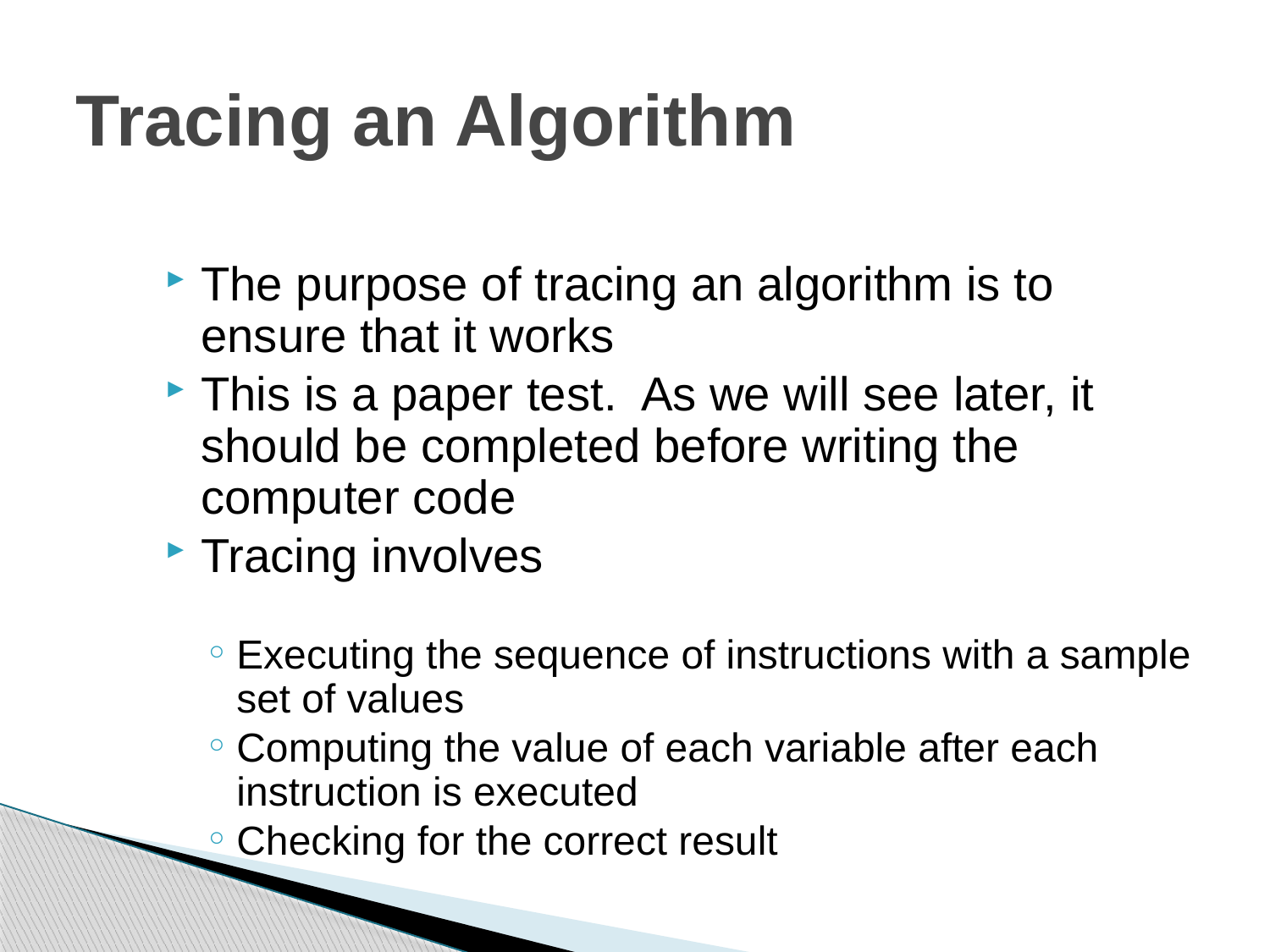

# Tracing an Algorithm
The purpose of tracing an algorithm is to ensure that it works
This is a paper test.  As we will see later, it should be completed before writing the computer code
Tracing involves
Executing the sequence of instructions with a sample set of values
Computing the value of each variable after each instruction is executed
Checking for the correct result